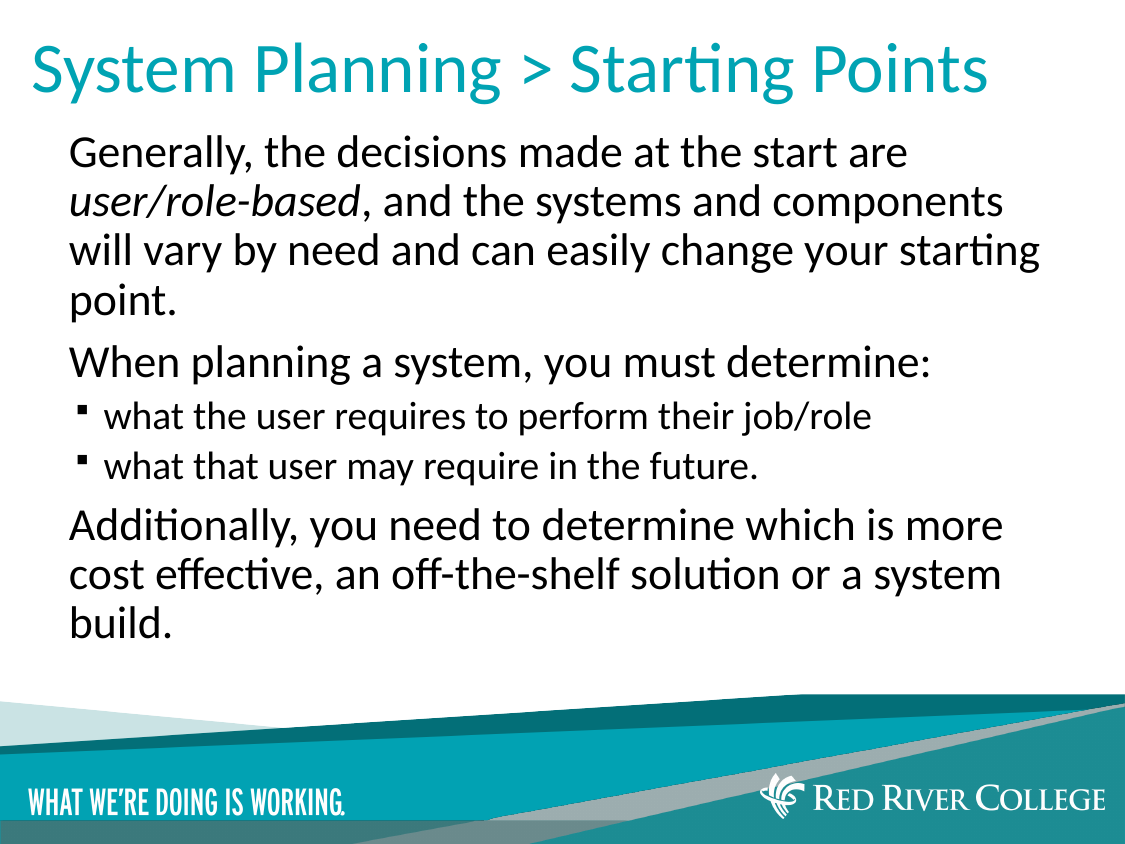

# System Planning > Starting Points
Generally, the decisions made at the start are user/role-based, and the systems and components will vary by need and can easily change your starting point.
When planning a system, you must determine:
what the user requires to perform their job/role
what that user may require in the future.
Additionally, you need to determine which is more cost effective, an off-the-shelf solution or a system build.